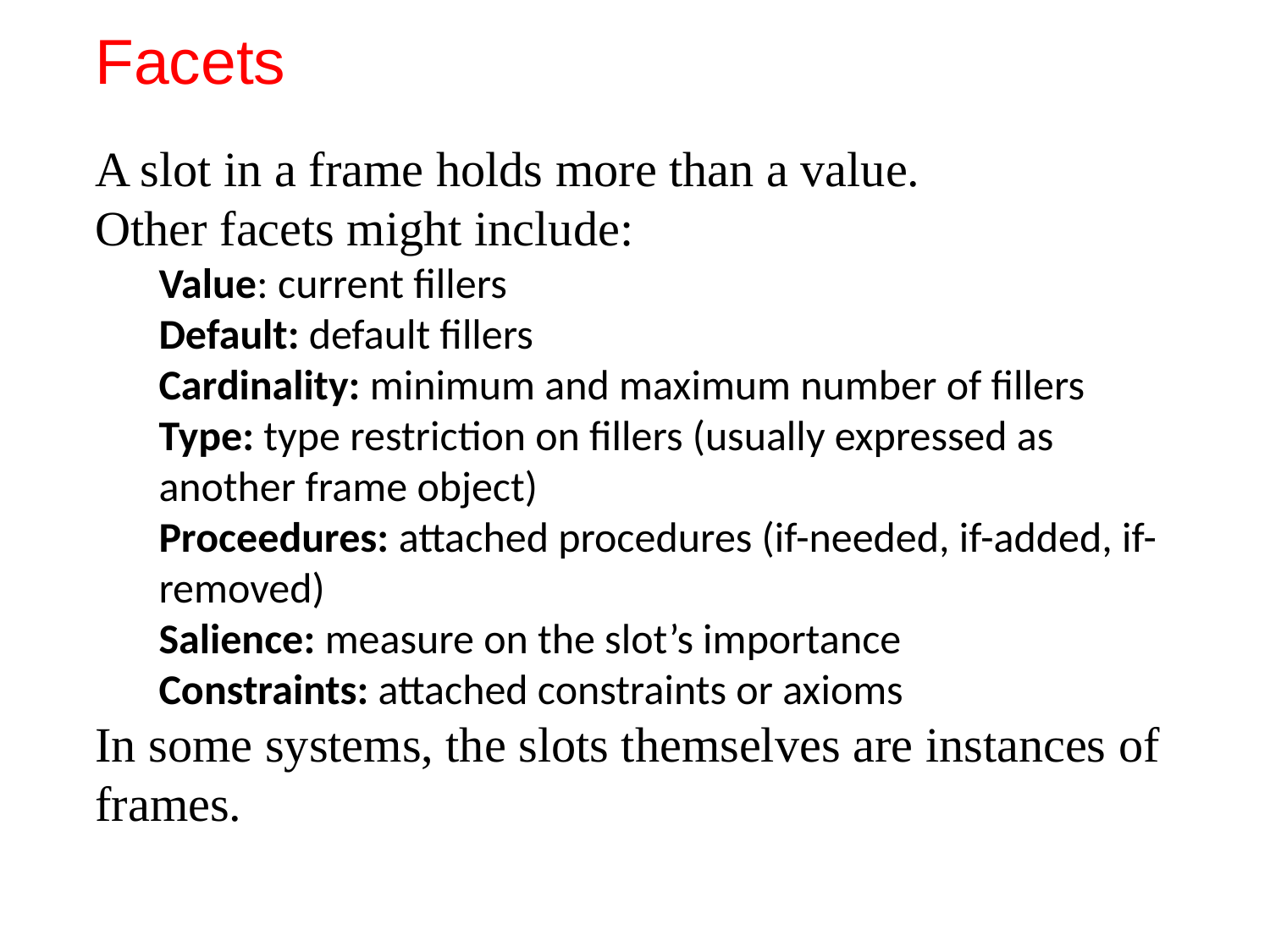

# Facets
A slot in a frame holds more than a value.
Other facets might include:
Value: current fillers
Default: default fillers
Cardinality: minimum and maximum number of fillers
Type: type restriction on fillers (usually expressed as another frame object)
Proceedures: attached procedures (if-needed, if-added, if-removed)
Salience: measure on the slot’s importance
Constraints: attached constraints or axioms
In some systems, the slots themselves are instances of frames.